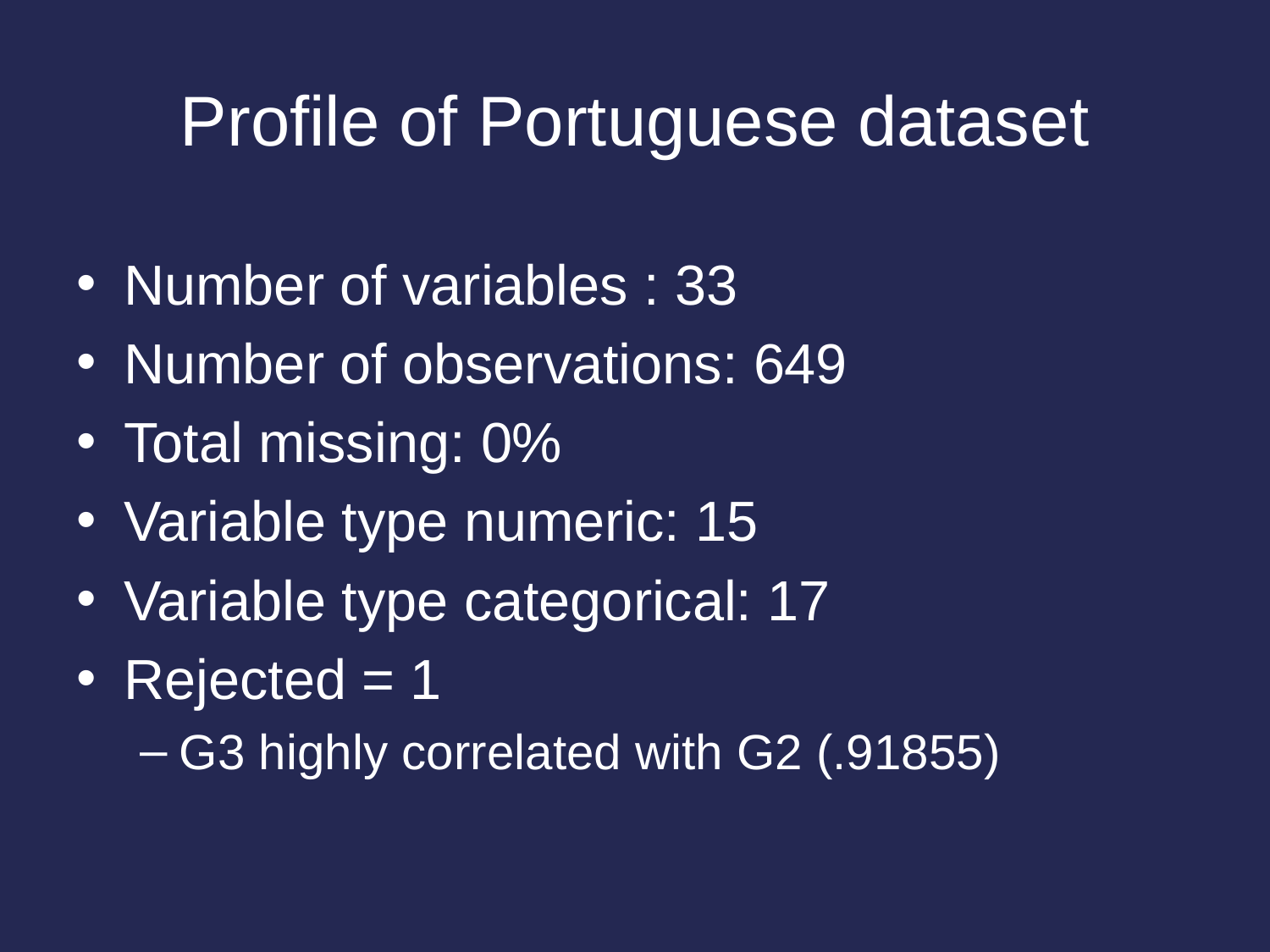

# Profile of Portuguese dataset
Number of variables : 33
Number of observations: 649
Total missing: 0%
Variable type numeric: 15
Variable type categorical: 17
Rejected = 1
G3 highly correlated with G2 (.91855)